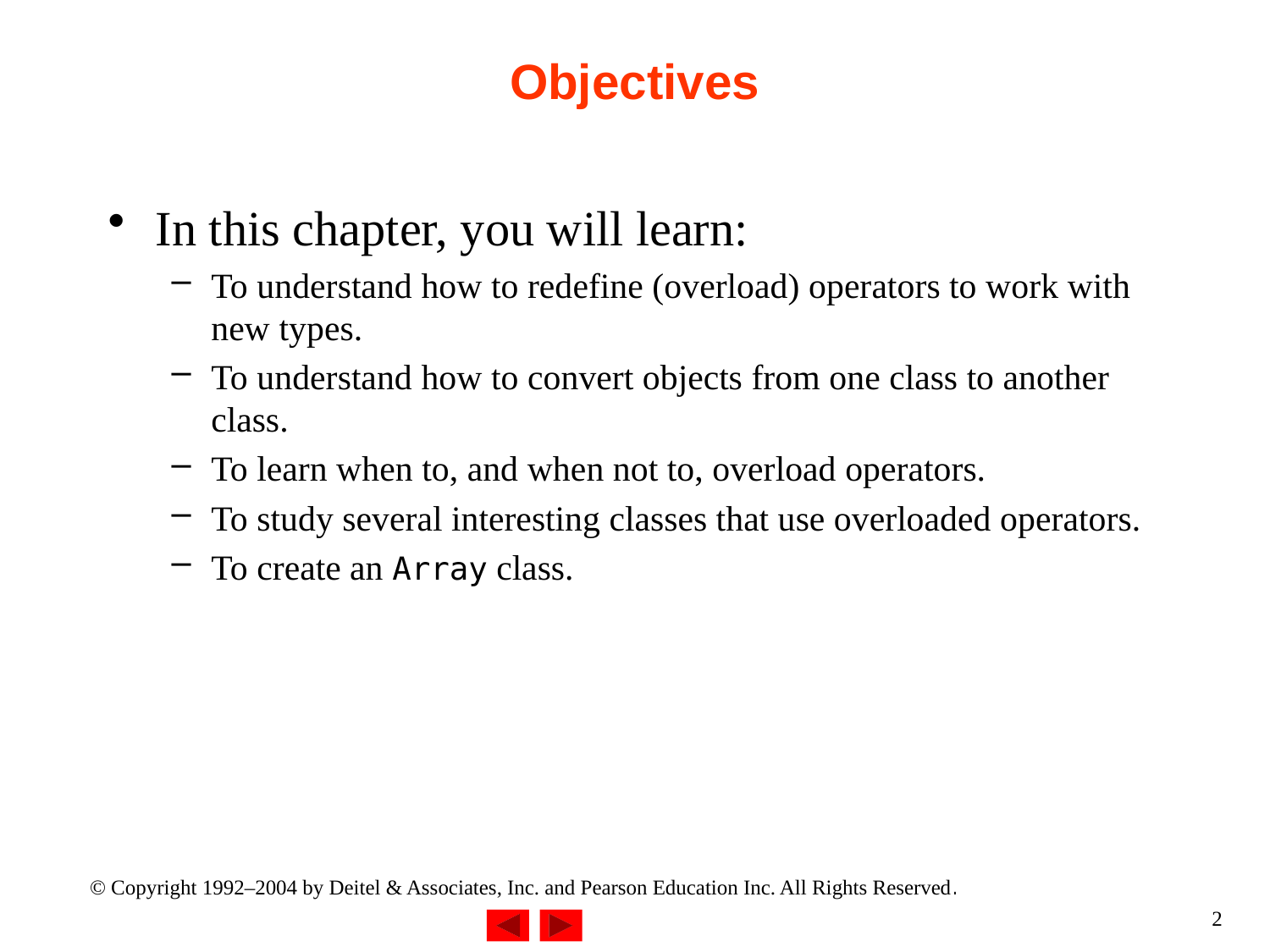

# Objectives
In this chapter, you will learn:
To understand how to redefine (overload) operators to work with new types.
To understand how to convert objects from one class to another class.
To learn when to, and when not to, overload operators.
To study several interesting classes that use overloaded operators.
To create an Array class.